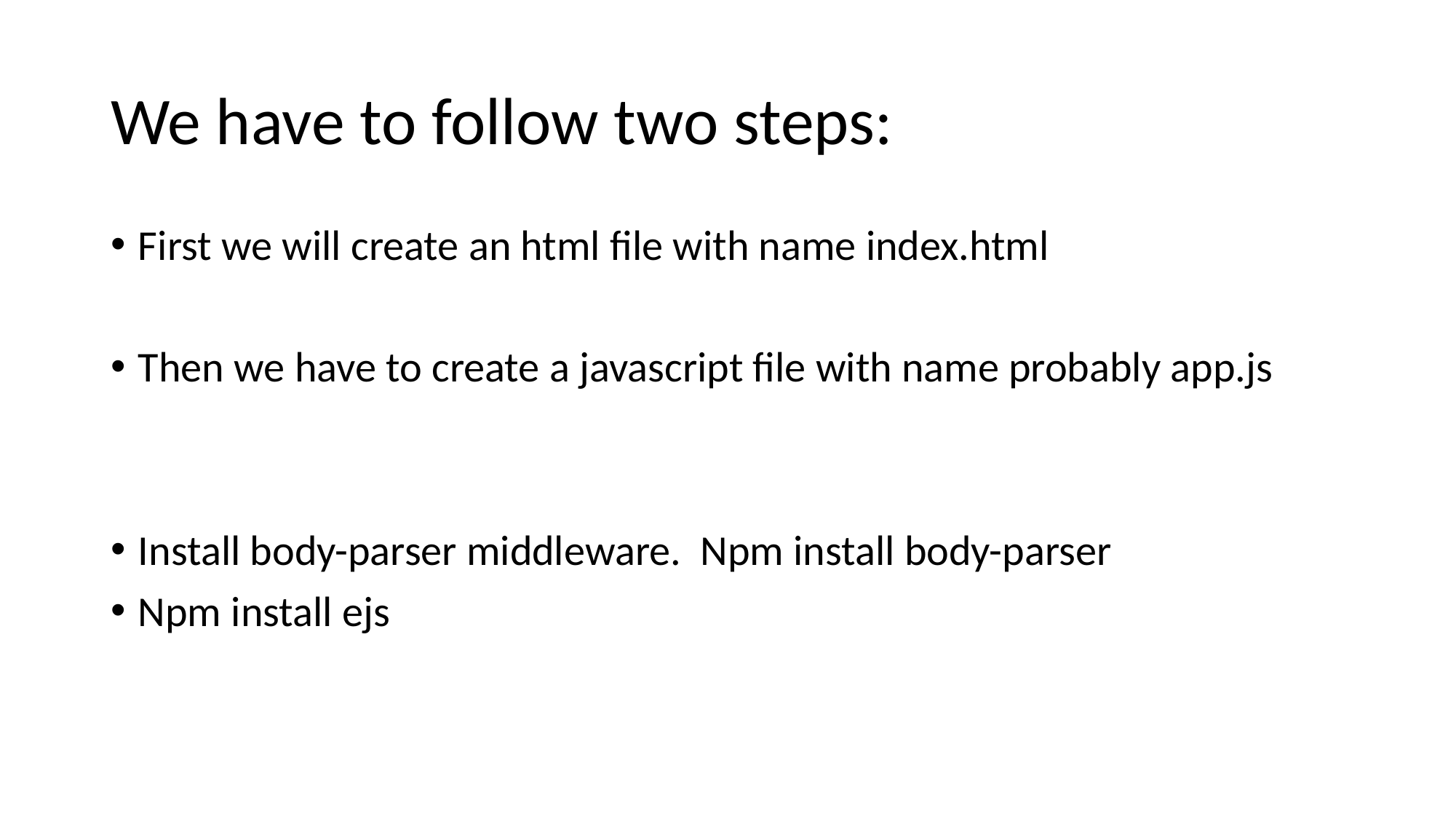

# We have to follow two steps:
First we will create an html file with name index.html

Then we have to create a javascript file with name probably app.js

Install body-parser middleware.  Npm install body-parser
Npm install ejs